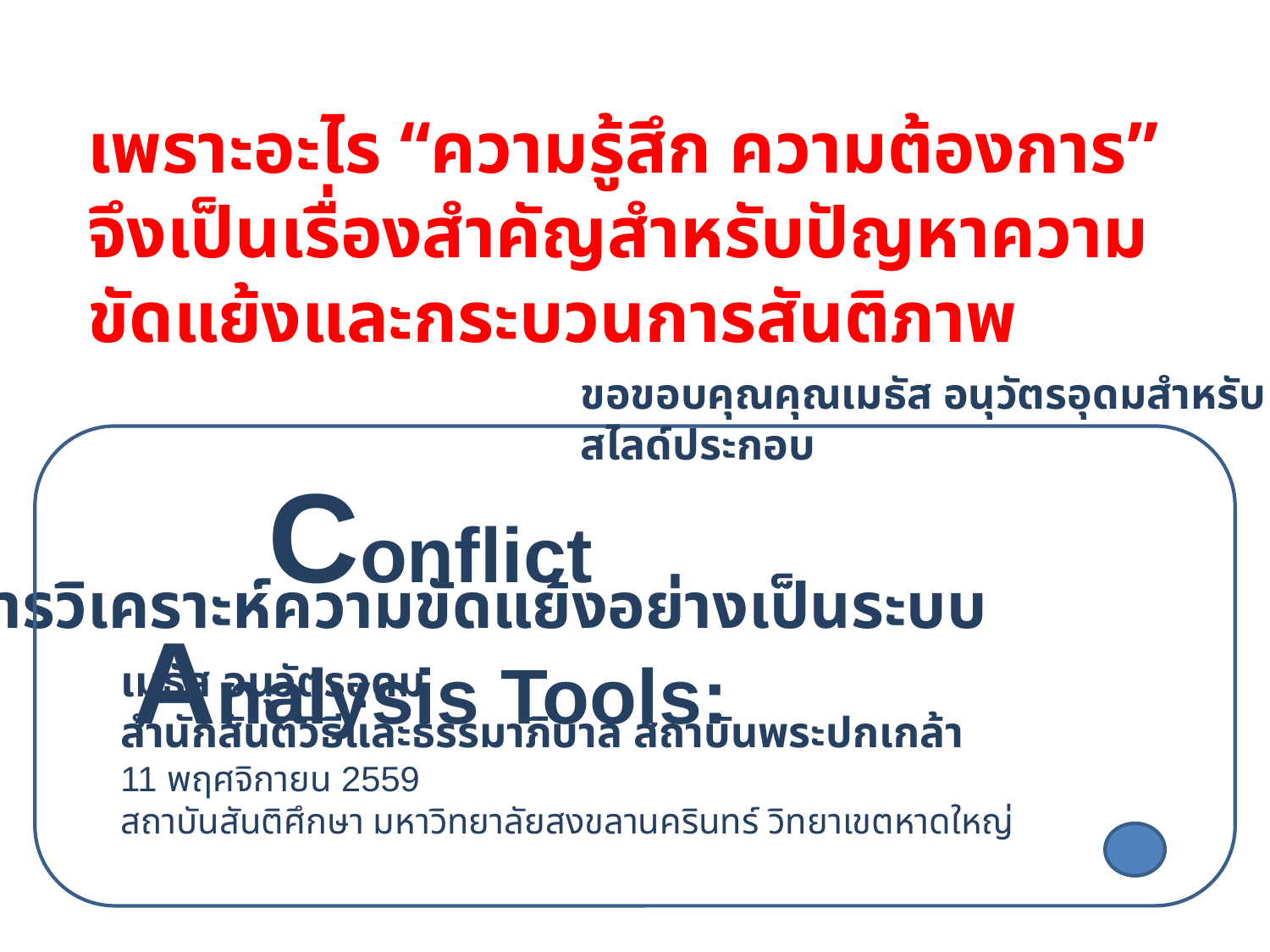

เพราะอะไร “ความรู้สึก ความต้องการ” จึงเป็นเรื่องสำคัญสำหรับปัญหาความขัดแย้งและกระบวนการสันติภาพ
ขอขอบคุณคุณเมธัส อนุวัตรอุดมสำหรับสไลด์ประกอบ

Conflict Analysis Tools:
การวิเคราะห์ความขัดแย้งอย่างเป็นระบบ
เมธัส อนุวัตรอุดม
สำนักสันติวิธีและธรรมาภิบาล สถาบันพระปกเกล้า
11 พฤศจิกายน 2559
สถาบันสันติศึกษา มหาวิทยาลัยสงขลานครินทร์ วิทยาเขตหาดใหญ่